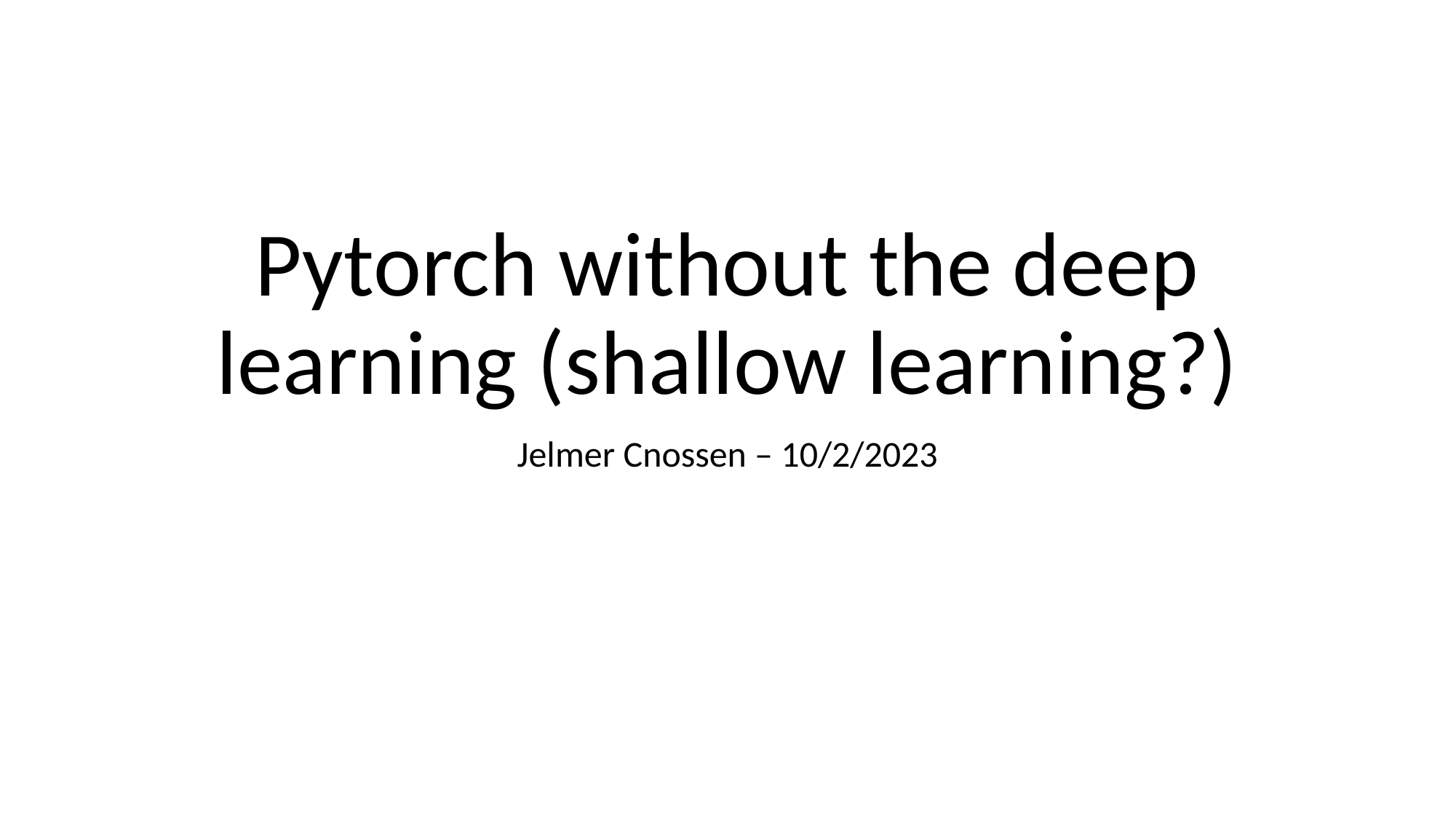

# Pytorch without the deep learning (shallow learning?)
Jelmer Cnossen – 10/2/2023